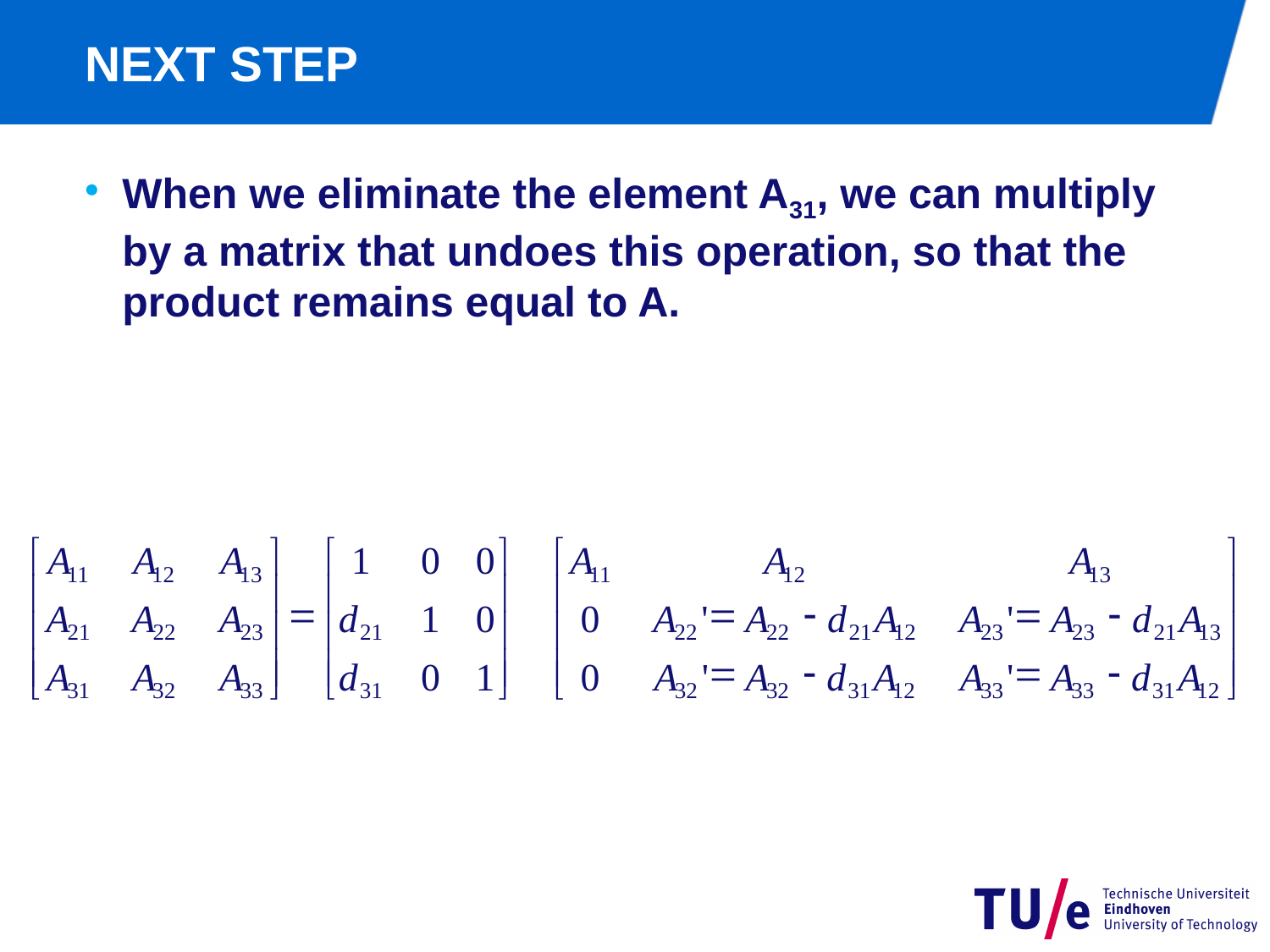

# NEXT STEP
When we eliminate the element A31, we can multiply by a matrix that undoes this operation, so that the product remains equal to A.

A
A
A
1
0
0
A
A
A
11
12
13
11
12
13

=

=
−
=
−
A
A
A
d
1
0
0
A
'
A
d
A
A
'
A
d
A

21
22
23
21
22
22
21
12
23
23
21
13

=
−
=
−
A
A
A
d
0
1
0
A
'
A
d
A
A
'
A
d
A

31
32
33
31
32
32
31
12
33
33
31
12